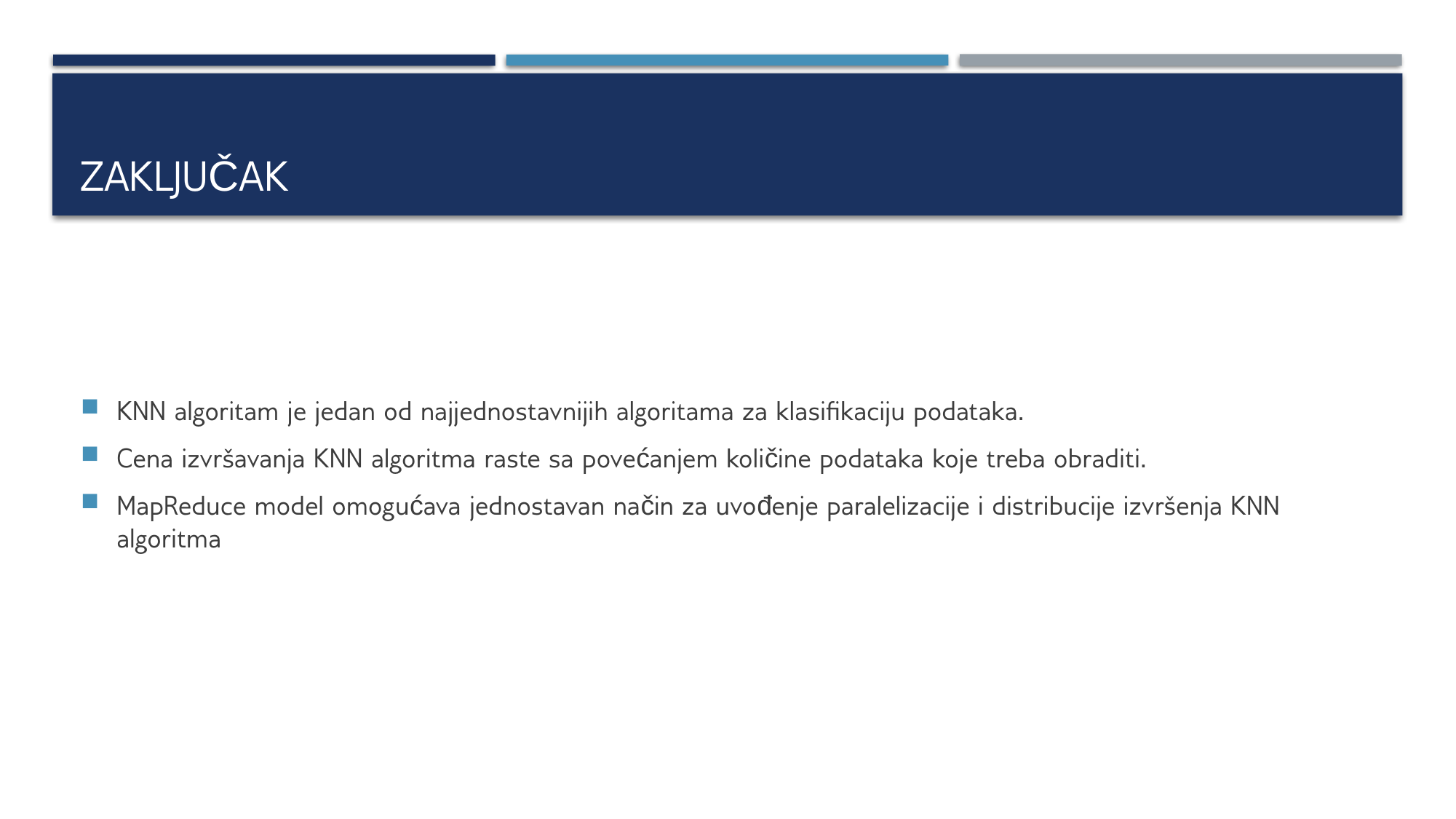

# zaključak
KNN algoritam je jedan od najjednostavnijih algoritama za klasifikaciju podataka.
Cena izvršavanja KNN algoritma raste sa povećanjem količine podataka koje treba obraditi.
MapReduce model omogućava jednostavan način za uvođenje paralelizacije i distribucije izvršenja KNN algoritma